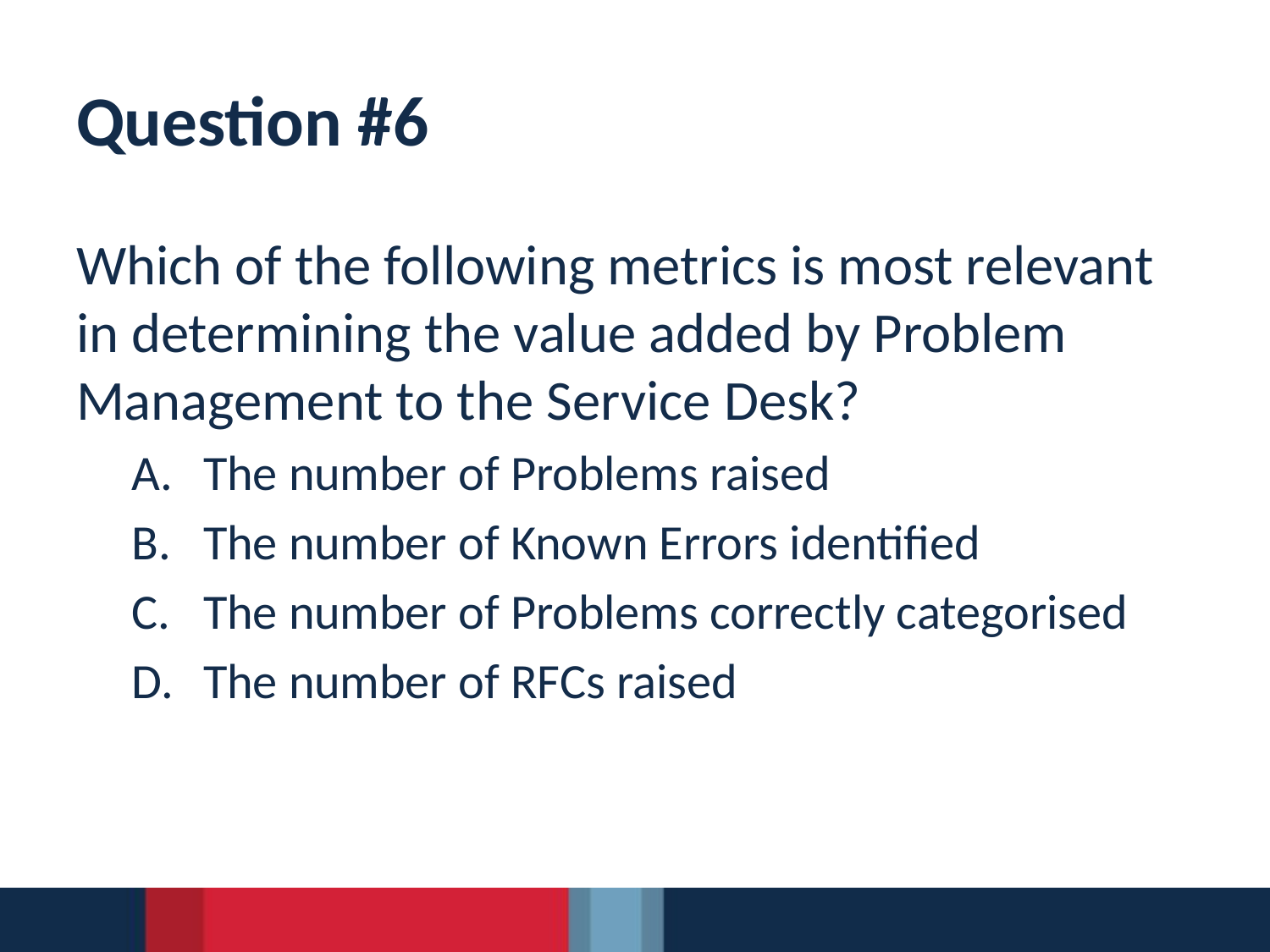

# Question #6
Which of the following metrics is most relevant in determining the value added by Problem Management to the Service Desk?
The number of Problems raised
The number of Known Errors identified
The number of Problems correctly categorised
The number of RFCs raised